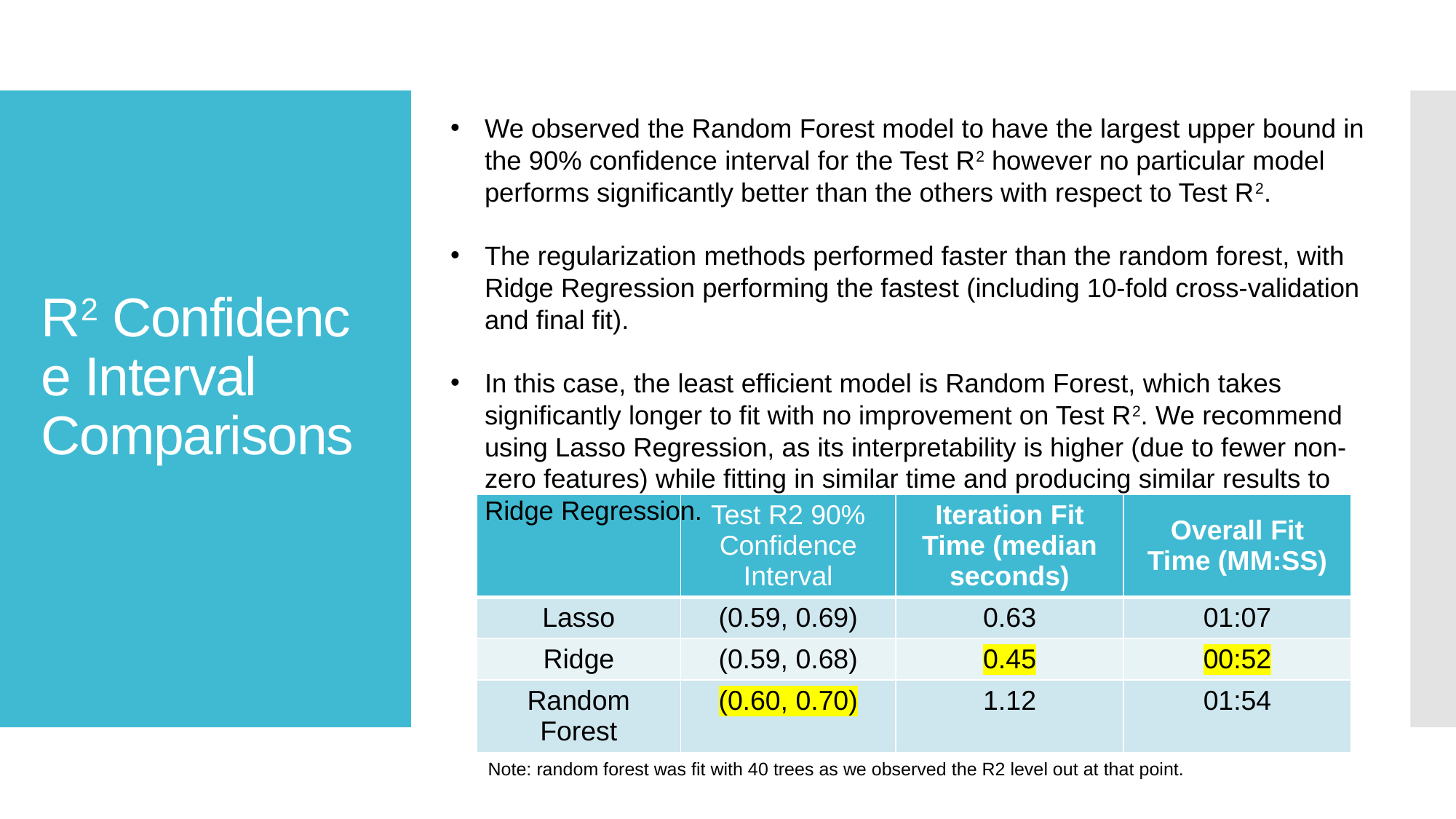

We observed the Random Forest model to have the largest upper bound in the 90% confidence interval for the Test R2 however no particular model performs significantly better than the others with respect to Test R2.

The regularization methods performed faster than the random forest, with Ridge Regression performing the fastest (including 10-fold cross-validation and final fit).

In this case, the least efficient model is Random Forest, which takes significantly longer to fit with no improvement on Test R2. We recommend using Lasso Regression, as its interpretability is higher (due to fewer non-zero features) while fitting in similar time and producing similar results to Ridge Regression.
# R2 Confidence Interval  Comparisons
| ​ | Test R2 90% Confidence Interval | Iteration Fit Time (median seconds)​ | Overall Fit Time (MM:SS)​ |
| --- | --- | --- | --- |
| Lasso​ | (0.59, 0.69) | 0.63​ | 01:07​ |
| Ridge​ | (0.59, 0.68) | 0.45​ | 00:52​ |
| Random Forest​ | (0.60, 0.70) | 1.12​ | 01:54​ |
Note: random forest was fit with 40 trees as we observed the R2 level out at that point.​